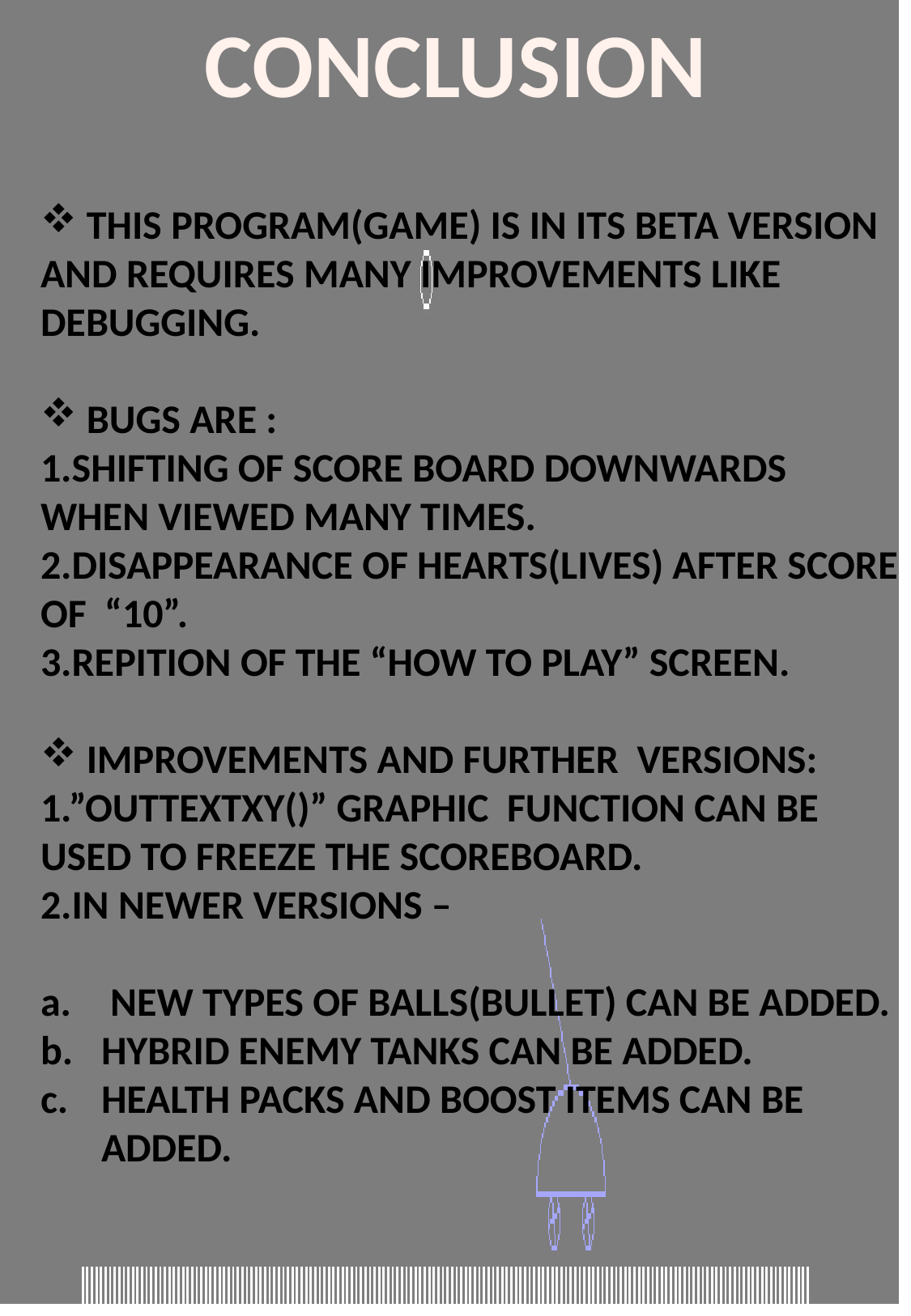

CONCLUSION
 THIS PROGRAM(GAME) IS IN ITS BETA VERSION AND REQUIRES MANY IMPROVEMENTS LIKE DEBUGGING.

 BUGS ARE :
1.SHIFTING OF SCORE BOARD DOWNWARDS WHEN VIEWED MANY TIMES.
2.DISAPPEARANCE OF HEARTS(LIVES) AFTER SCORE OF  “10”.
3.REPITION OF THE “HOW TO PLAY” SCREEN.

 IMPROVEMENTS AND FURTHER  VERSIONS:
1.”OUTTEXTXY()” GRAPHIC  FUNCTION CAN BE USED TO FREEZE THE SCOREBOARD.
2.IN NEWER VERSIONS –

 NEW TYPES OF BALLS(BULLET) CAN BE ADDED.
HYBRID ENEMY TANKS CAN BE ADDED.
HEALTH PACKS AND BOOST ITEMS CAN BE ADDED.